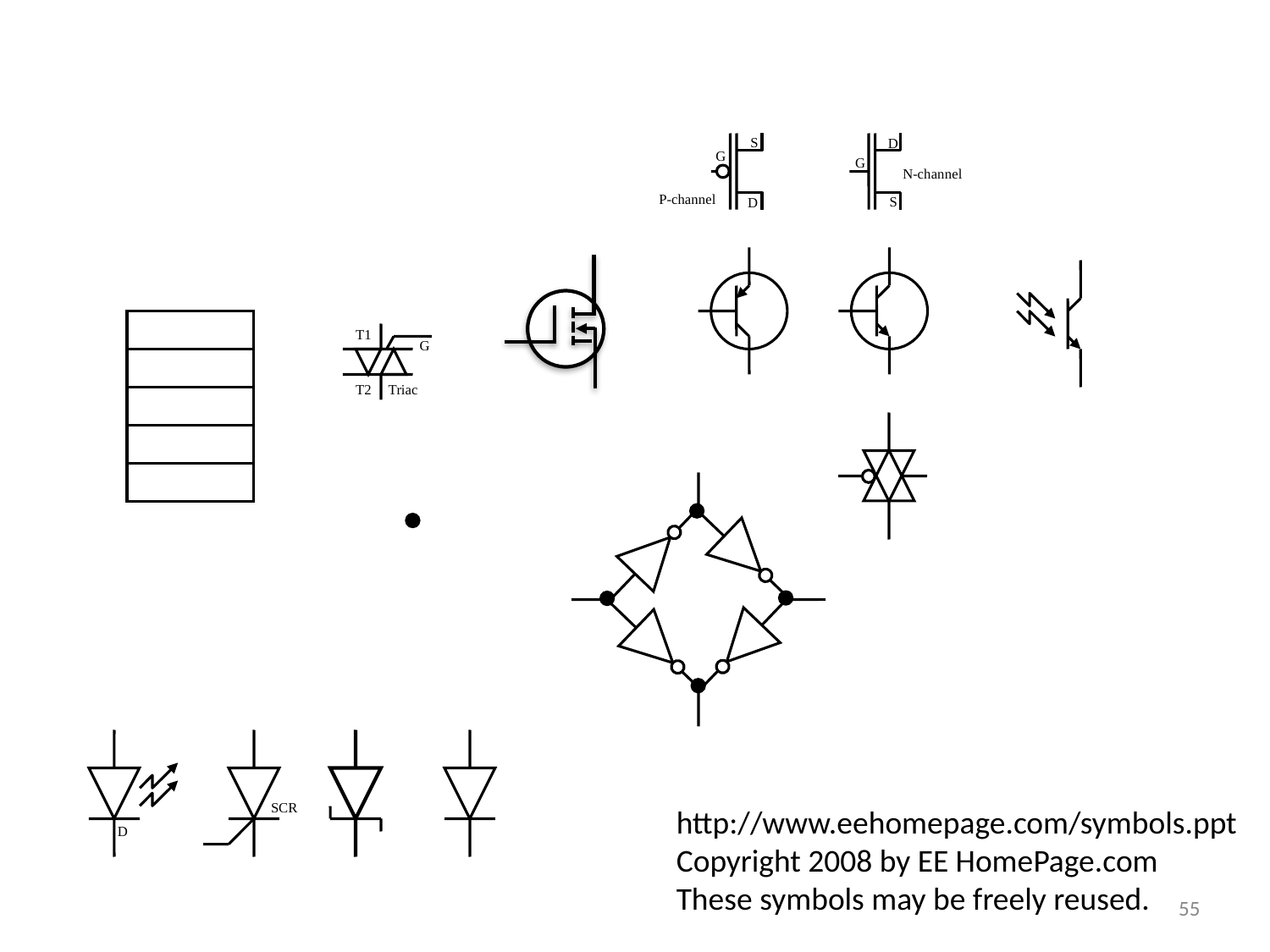

S

G
D

D

G
S

N-channel
P-channel

T1

G

T2

Triac

D

SCR

http://www.eehomepage.com/symbols.ppt
Copyright 2008 by EE HomePage.com
These symbols may be freely reused.
55